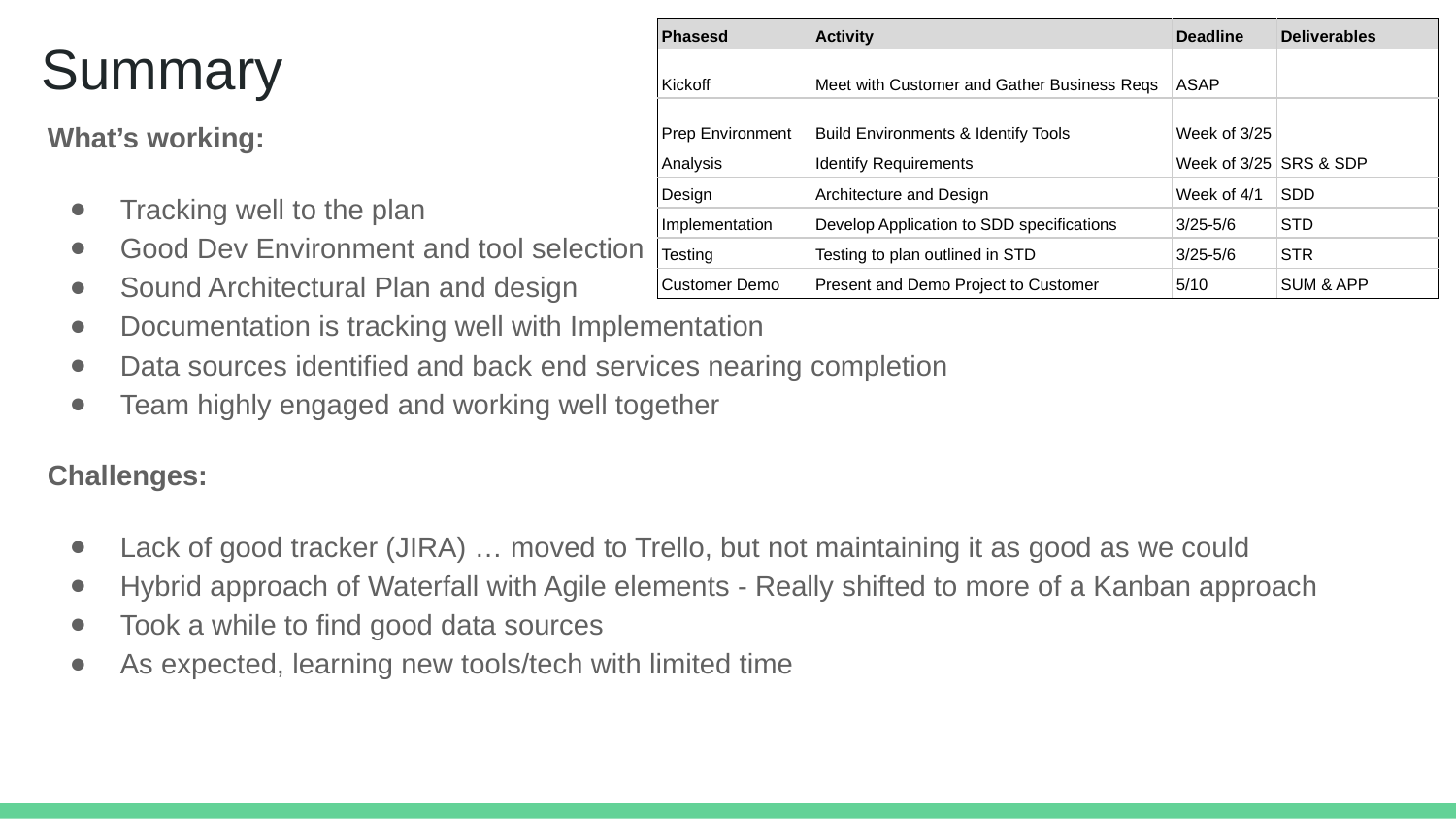

# Summary

| Phasesd | Activity | Deadline | Deliverables |
| --- | --- | --- | --- |
| Kickoff | Meet with Customer and Gather Business Reqs | ASAP |  |
| Prep Environment | Build Environments & Identify Tools | Week of 3/25 |  |
| Analysis | Identify Requirements | Week of 3/25 | SRS & SDP |
| Design | Architecture and Design | Week of 4/1 | SDD |
| Implementation | Develop Application to SDD specifications | 3/25-5/6 | STD |
| Testing | Testing to plan outlined in STD | 3/25-5/6 | STR |
| Customer Demo | Present and Demo Project to Customer | 5/10 | SUM & APP |
What’s working:
Tracking well to the plan
Good Dev Environment and tool selection
Sound Architectural Plan and design
Documentation is tracking well with Implementation
Data sources identified and back end services nearing completion
Team highly engaged and working well together
Challenges:
Lack of good tracker (JIRA) … moved to Trello, but not maintaining it as good as we could
Hybrid approach of Waterfall with Agile elements - Really shifted to more of a Kanban approach
Took a while to find good data sources
As expected, learning new tools/tech with limited time

Difficulties: